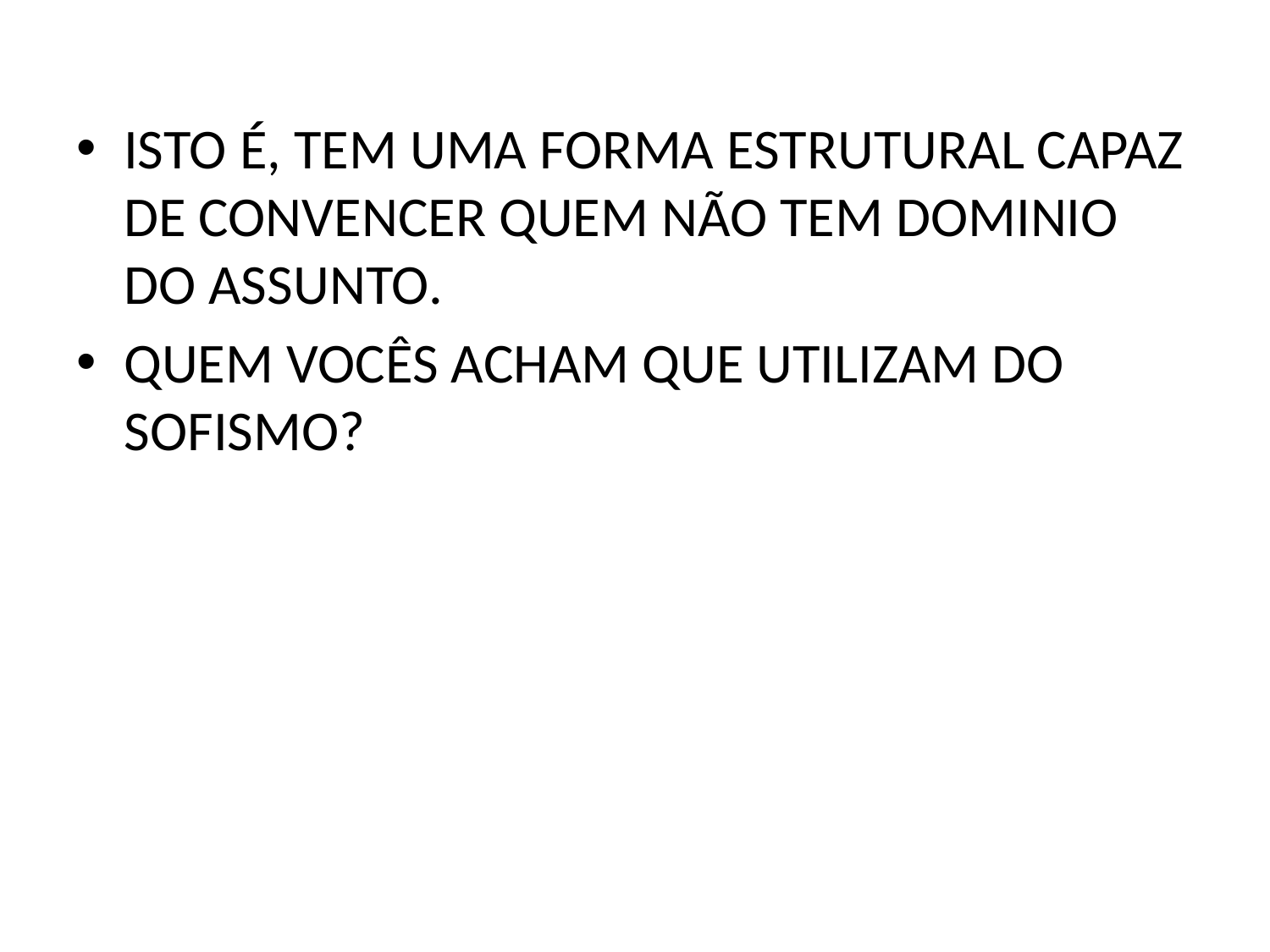

ISTO É, TEM UMA FORMA ESTRUTURAL CAPAZ DE CONVENCER QUEM NÃO TEM DOMINIO DO ASSUNTO.
QUEM VOCÊS ACHAM QUE UTILIZAM DO SOFISMO?